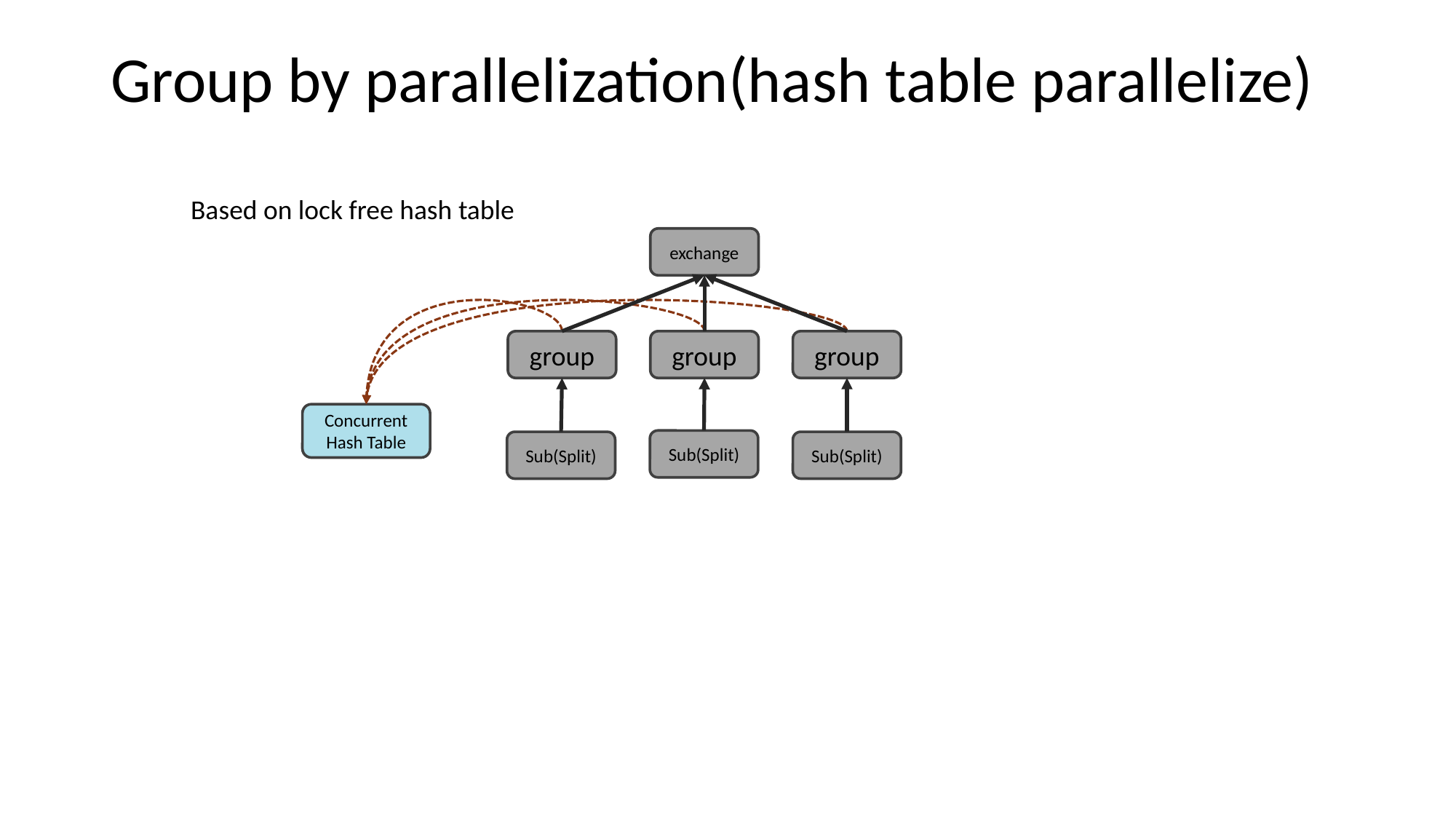

# Group by parallelization(hash table parallelize)
Based on lock free hash table
exchange
group
group
group
Concurrent Hash Table
Sub(Split)
Sub(Split)
Sub(Split)